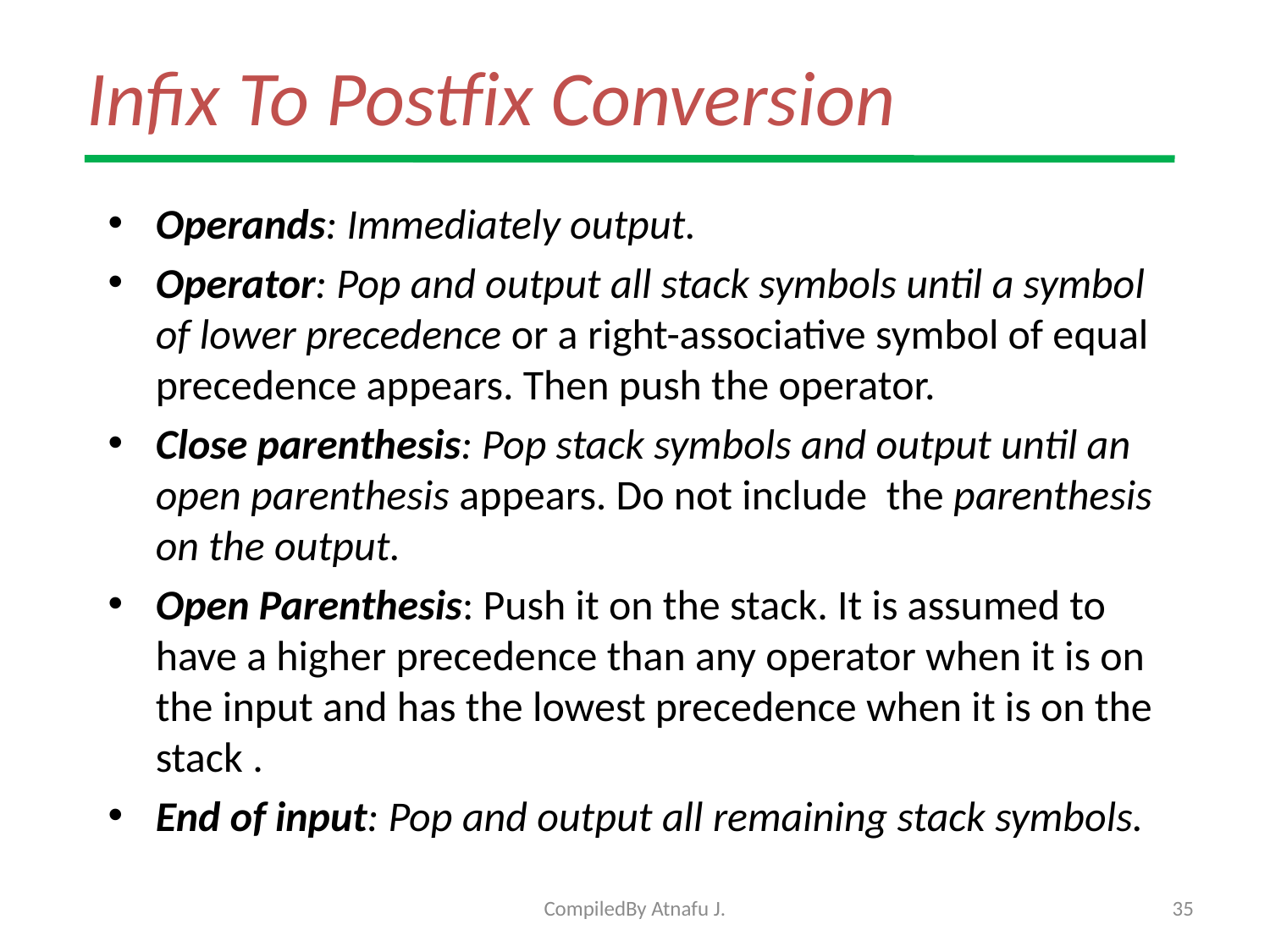

# Infix To Postfix Conversion
Operands: Immediately output.
Operator: Pop and output all stack symbols until a symbol of lower precedence or a right-associative symbol of equal precedence appears. Then push the operator.
Close parenthesis: Pop stack symbols and output until an open parenthesis appears. Do not include  the parenthesis on the output.
Open Parenthesis: Push it on the stack. It is assumed to have a higher precedence than any operator when it is on the input and has the lowest precedence when it is on the stack .
End of input: Pop and output all remaining stack symbols.

CompiledBy Atnafu J.
35